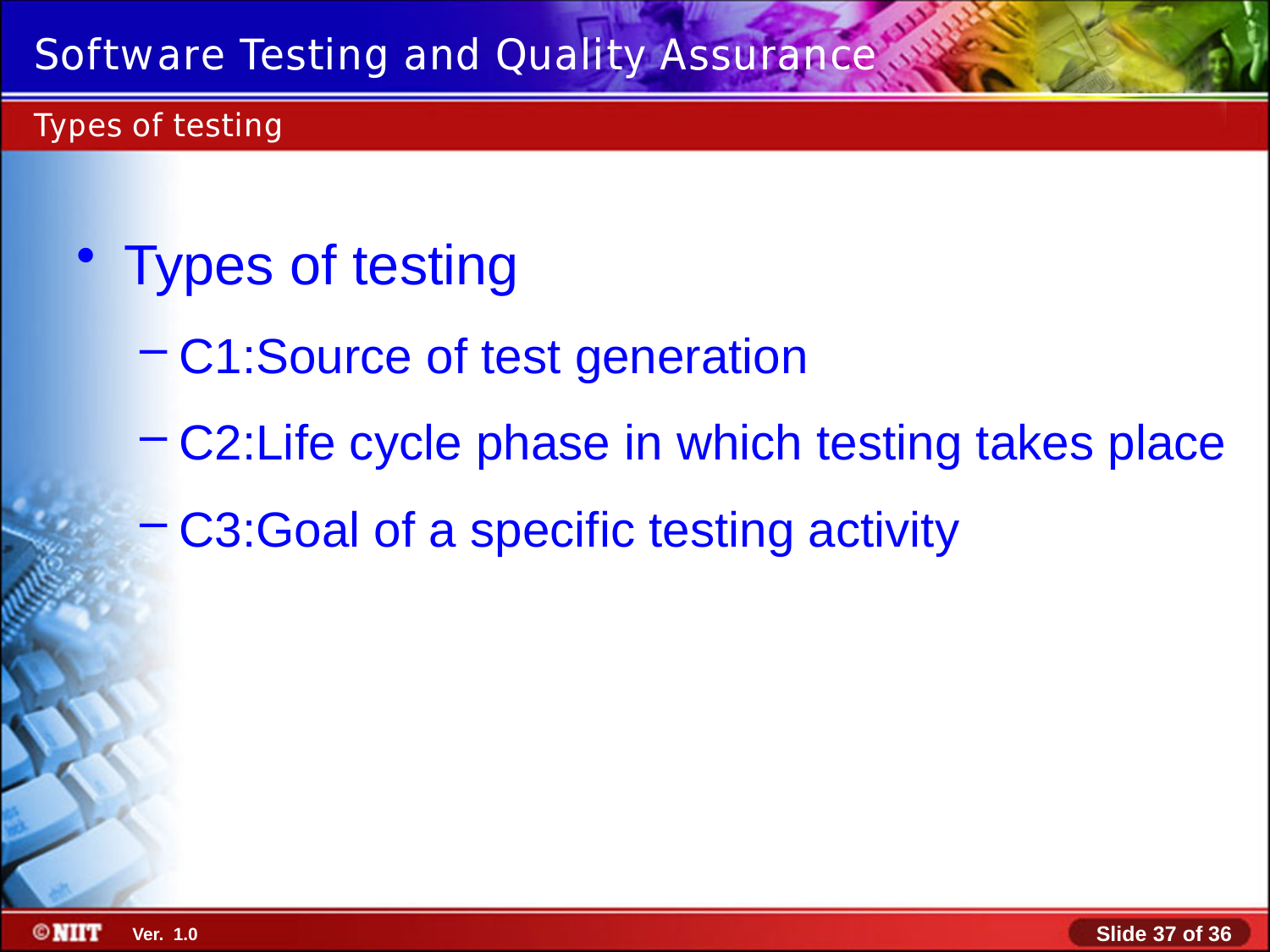

Types of testing
Types of testing
C1:Source of test generation
C2:Life cycle phase in which testing takes place
C3:Goal of a specific testing activity